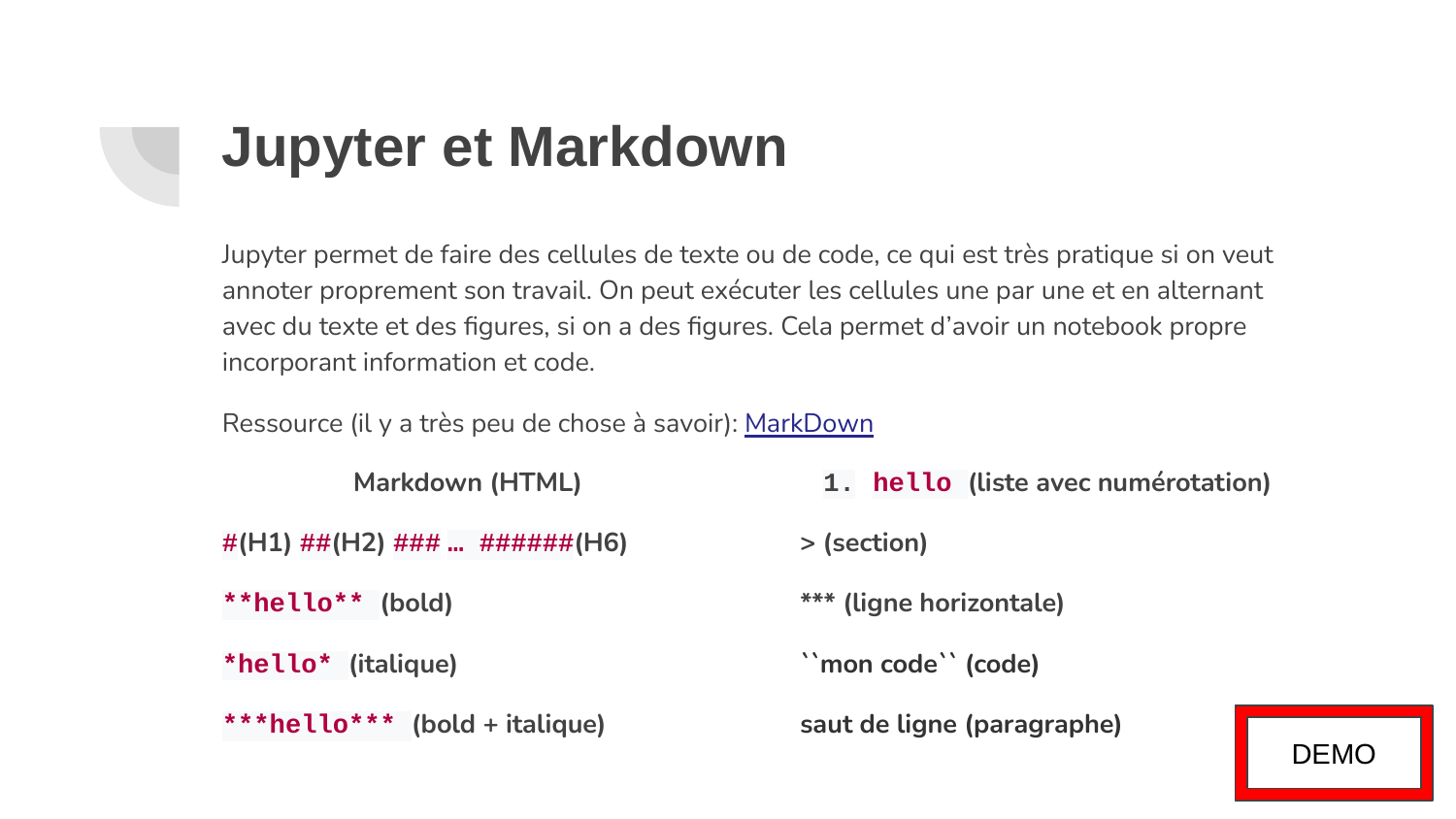

# Jupyter et Markdown
Jupyter permet de faire des cellules de texte ou de code, ce qui est très pratique si on veut annoter proprement son travail. On peut exécuter les cellules une par une et en alternant avec du texte et des figures, si on a des figures. Cela permet d’avoir un notebook propre incorporant information et code.
Ressource (il y a très peu de chose à savoir): MarkDown
Markdown (HTML)
#(H1) ##(H2) ### … ######(H6)
**hello** (bold)
*hello* (italique)
***hello*** (bold + italique)
hello (liste avec numérotation)
> (section)
*** (ligne horizontale)
``mon code`` (code)
saut de ligne (paragraphe)
DEMO